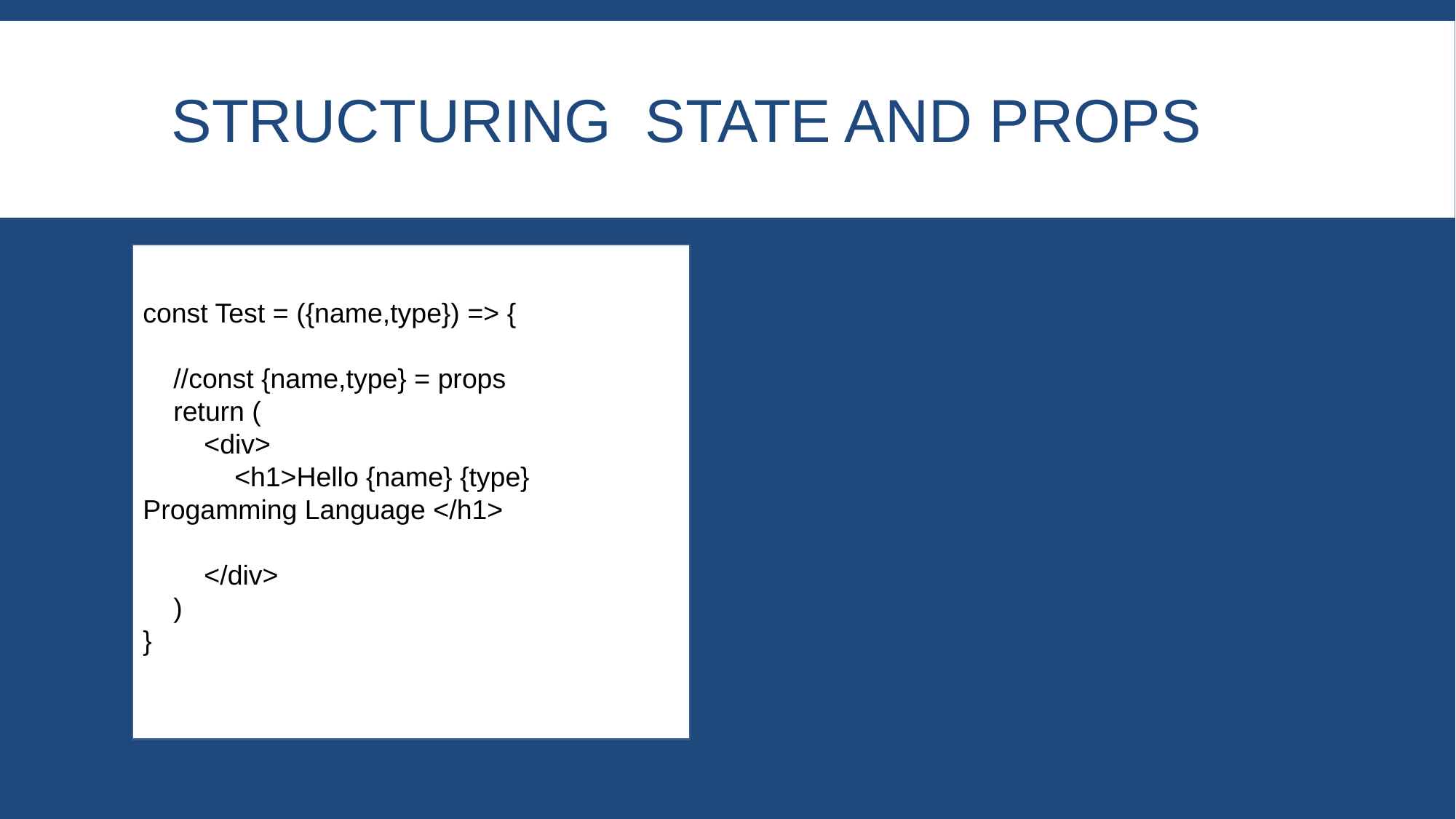

# structuring  state and props
const Test = ({name,type}) => {

    //const {name,type} = props
    return (
        <div>
            <h1>Hello {name} {type} Progamming Language </h1>

        </div>
    )
}